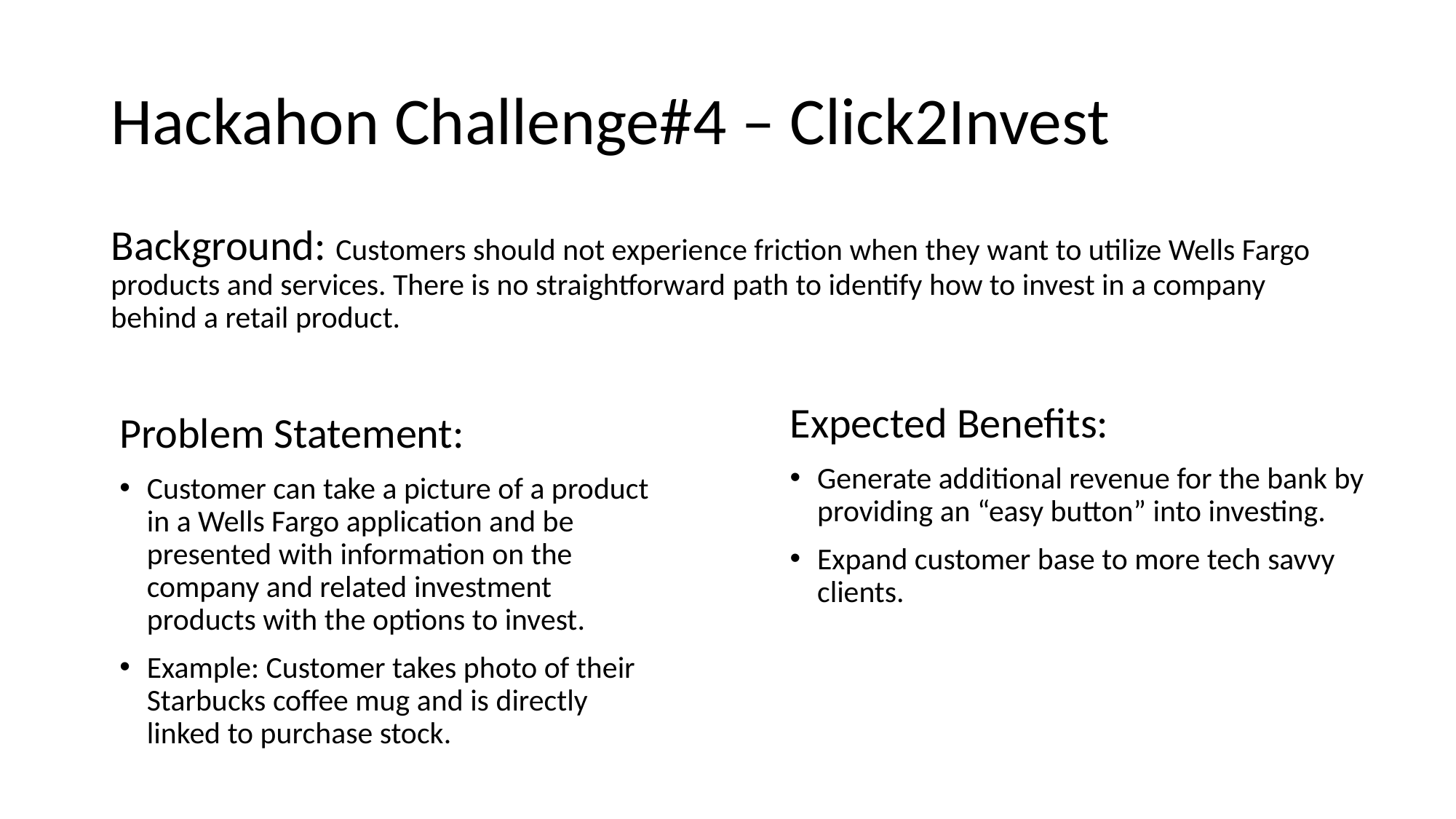

# Hackahon Challenge#4 – Click2Invest
Background: Customers should not experience friction when they want to utilize Wells Fargo products and services. There is no straightforward path to identify how to invest in a company behind a retail product.
Expected Benefits:
Generate additional revenue for the bank by providing an “easy button” into investing.
Expand customer base to more tech savvy clients.
Problem Statement:
Customer can take a picture of a product in a Wells Fargo application and be presented with information on the company and related investment products with the options to invest.
Example: Customer takes photo of their Starbucks coffee mug and is directly linked to purchase stock.